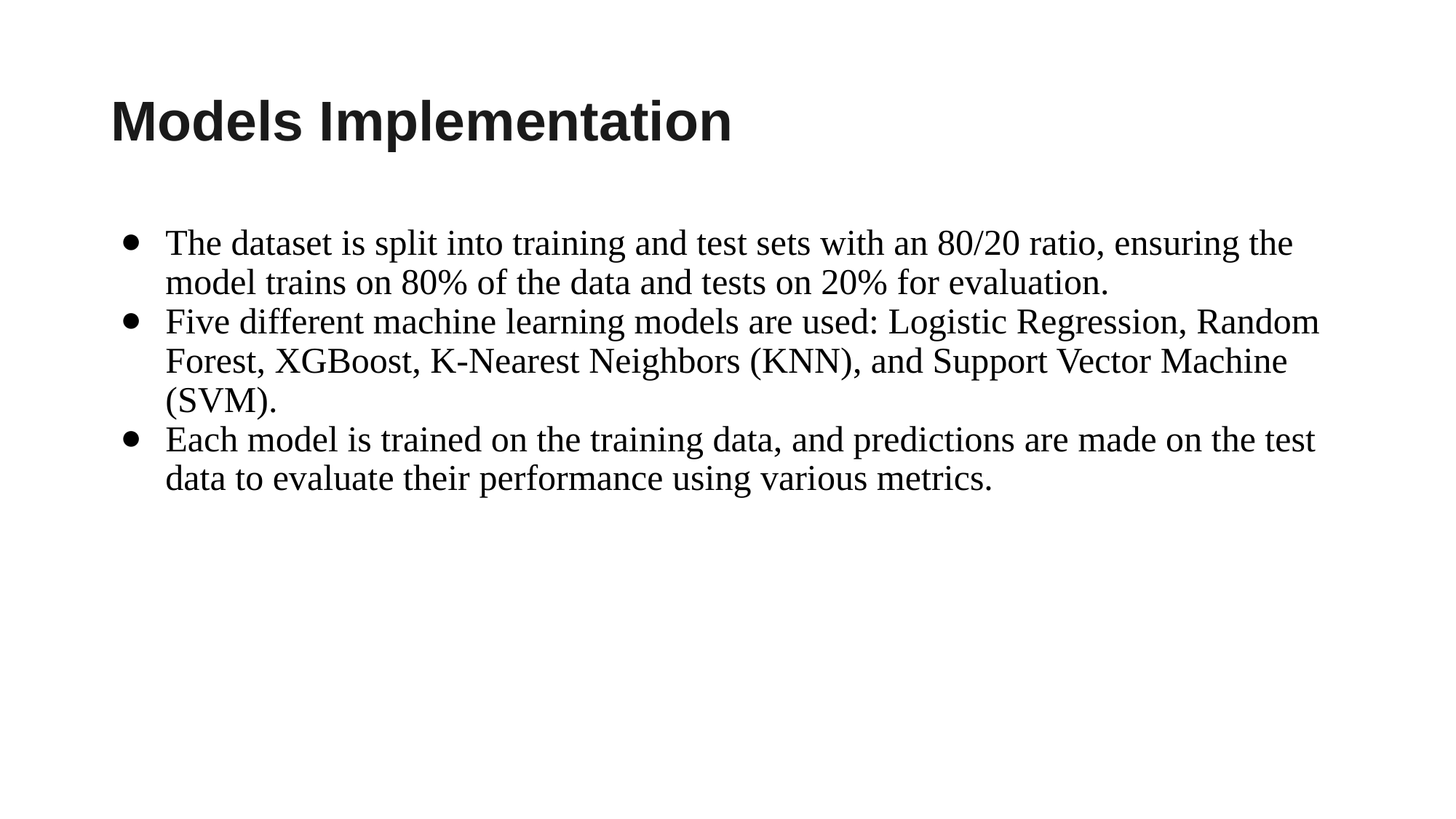

# Models Implementation
The dataset is split into training and test sets with an 80/20 ratio, ensuring the model trains on 80% of the data and tests on 20% for evaluation.
Five different machine learning models are used: Logistic Regression, Random Forest, XGBoost, K-Nearest Neighbors (KNN), and Support Vector Machine (SVM).
Each model is trained on the training data, and predictions are made on the test data to evaluate their performance using various metrics.